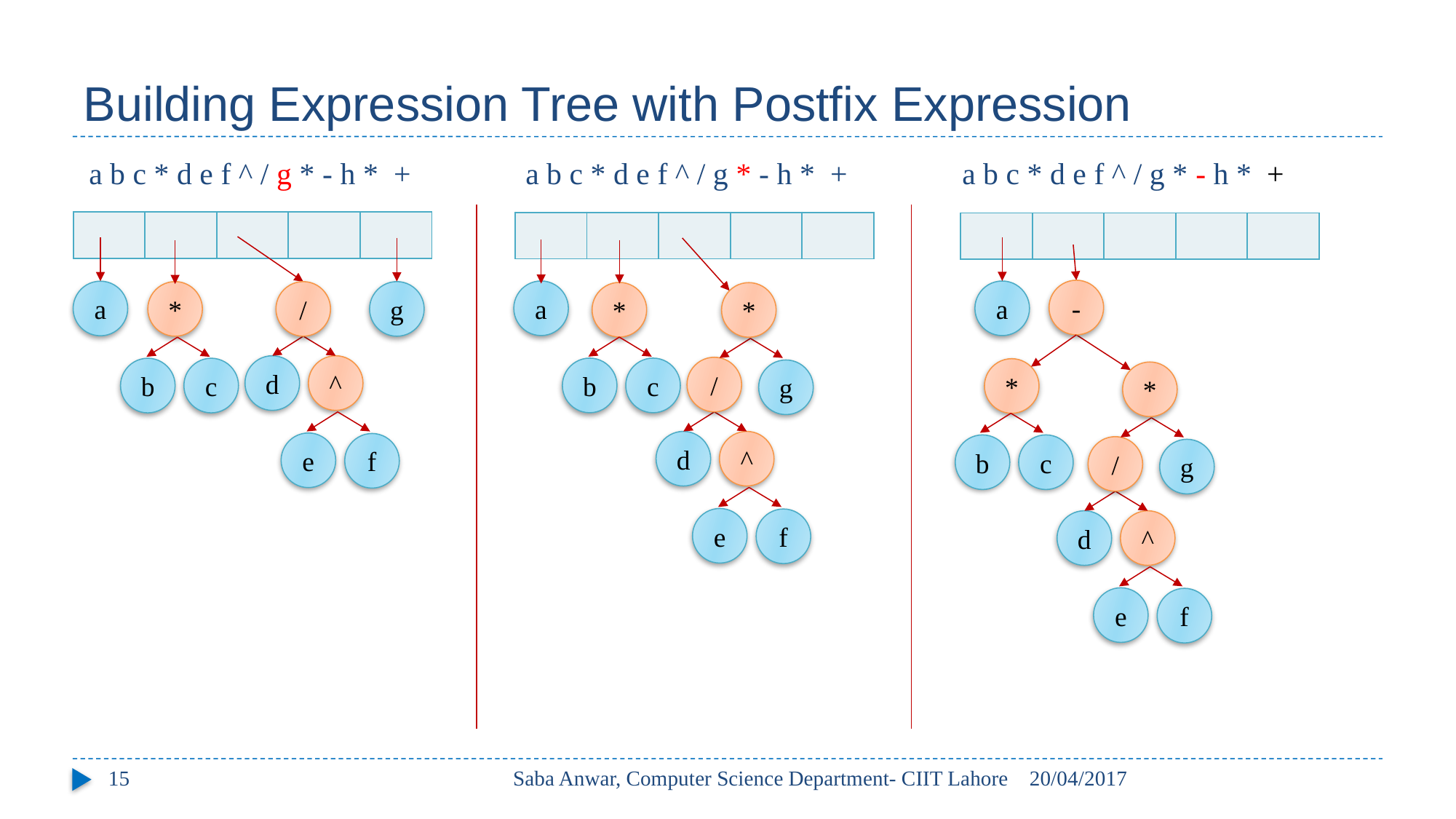

# Building Expression Tree with Postfix Expression
a b c * d e f ^ / g * - h *  +		a b c * d e f ^ / g * - h *  +		a b c * d e f ^ / g * - h *  +

|  |  |  |  |  |
| --- | --- | --- | --- | --- |
|  |  |  |  |  |
| --- | --- | --- | --- | --- |
|  |  |  |  |  |
| --- | --- | --- | --- | --- |
-
a
a
a
*
/
g
*
*
d
^
/
b
c
b
c
*
g
*
d
^
e
f
b
c
/
g
e
f
d
^
e
f
15
Saba Anwar, Computer Science Department- CIIT Lahore
20/04/2017